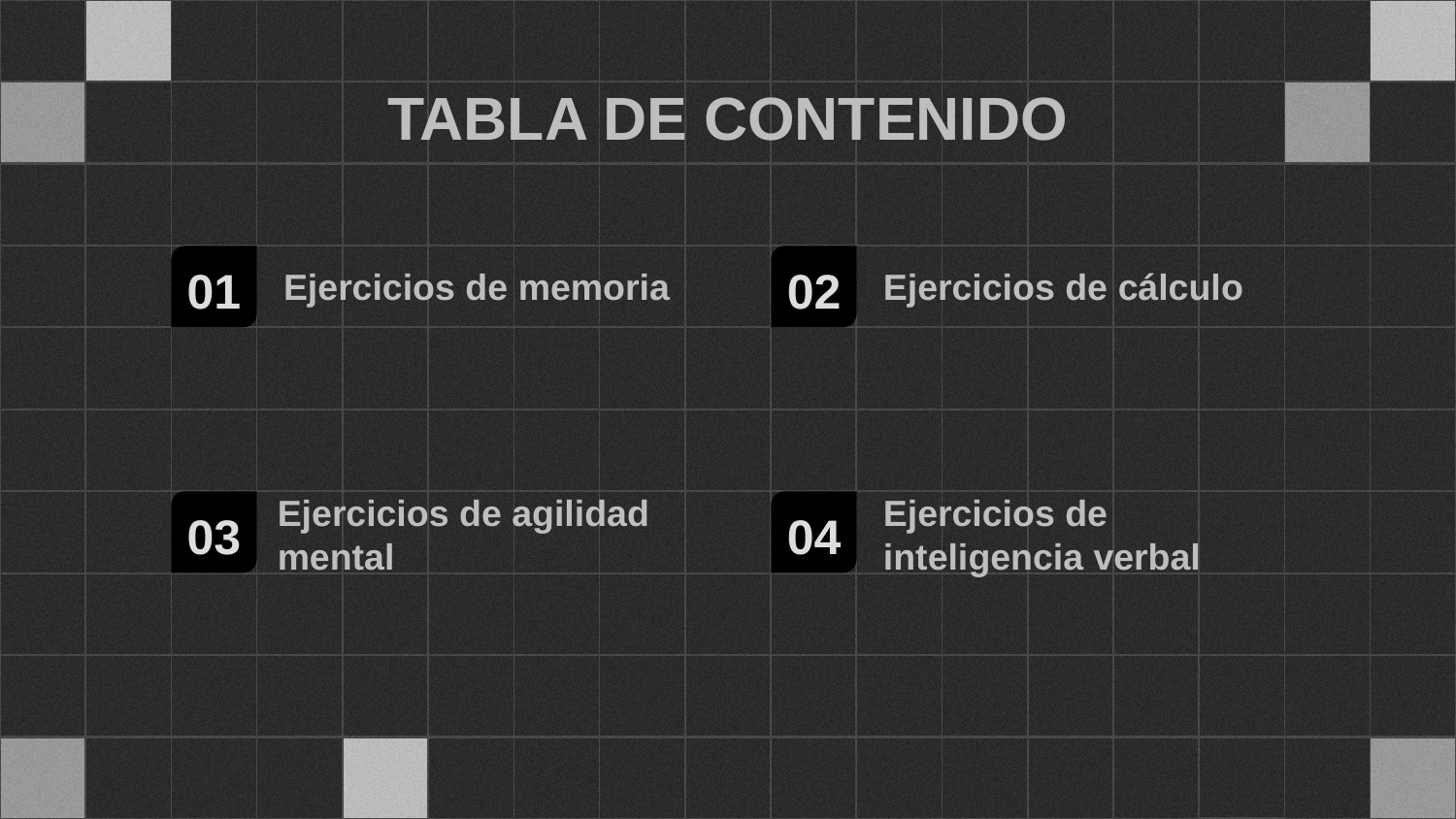

# TABLA DE CONTENIDO

Ejercicios de memoria
Ejercicios de cálculo
01
02

03
04
Ejercicios de agilidad mental
Ejercicios de inteligencia verbal